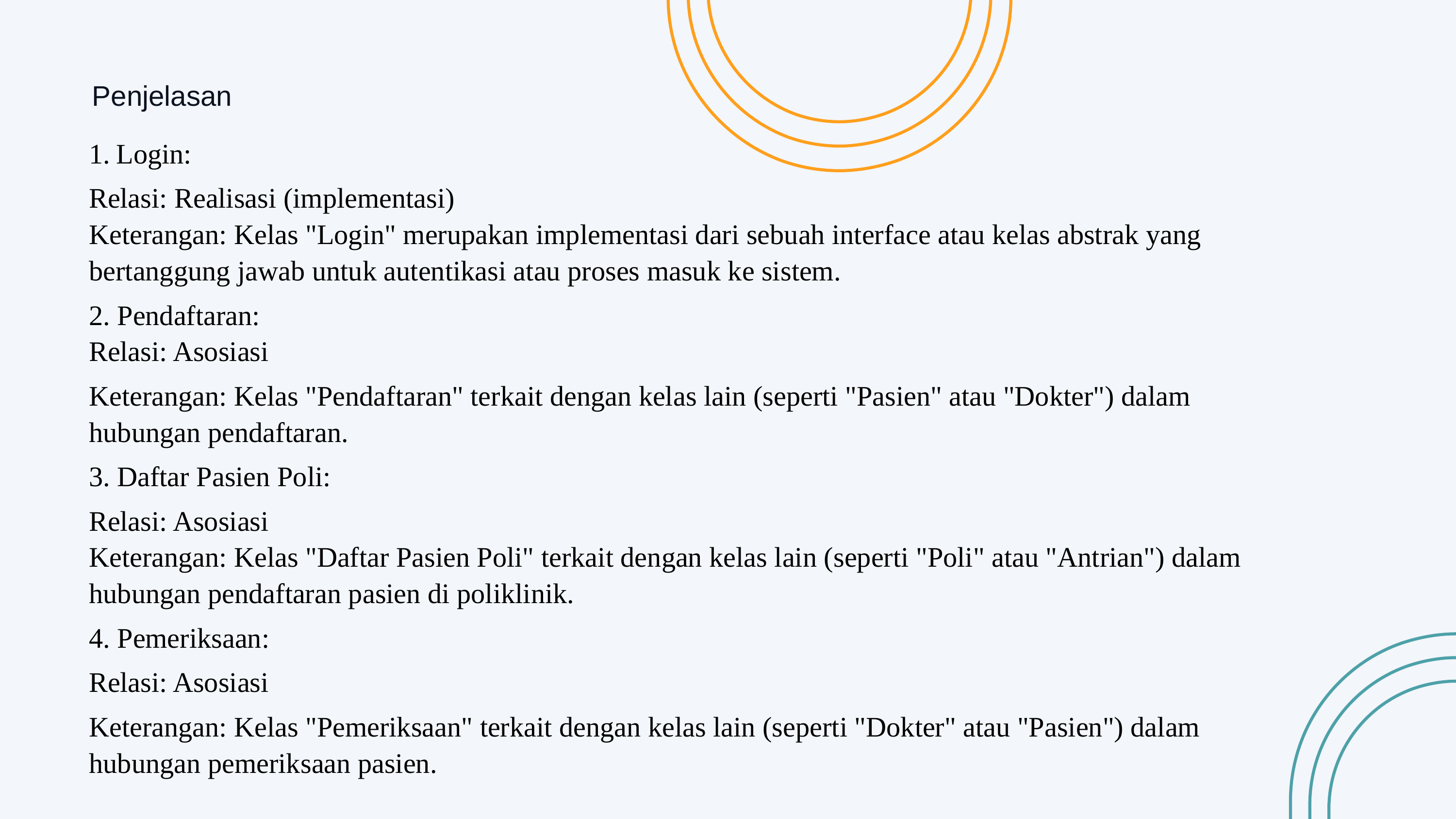

Penjelasan

Login:
Relasi: Realisasi (implementasi)
Keterangan: Kelas "Login" merupakan implementasi dari sebuah interface atau kelas abstrak yang bertanggung jawab untuk autentikasi atau proses masuk ke sistem.
2. Pendaftaran:
Relasi: Asosiasi
Keterangan: Kelas "Pendaftaran" terkait dengan kelas lain (seperti "Pasien" atau "Dokter") dalam hubungan pendaftaran.
3. Daftar Pasien Poli:
Relasi: Asosiasi
Keterangan: Kelas "Daftar Pasien Poli" terkait dengan kelas lain (seperti "Poli" atau "Antrian") dalam hubungan pendaftaran pasien di poliklinik.
4. Pemeriksaan:
Relasi: Asosiasi
Keterangan: Kelas "Pemeriksaan" terkait dengan kelas lain (seperti "Dokter" atau "Pasien") dalam hubungan pemeriksaan pasien.